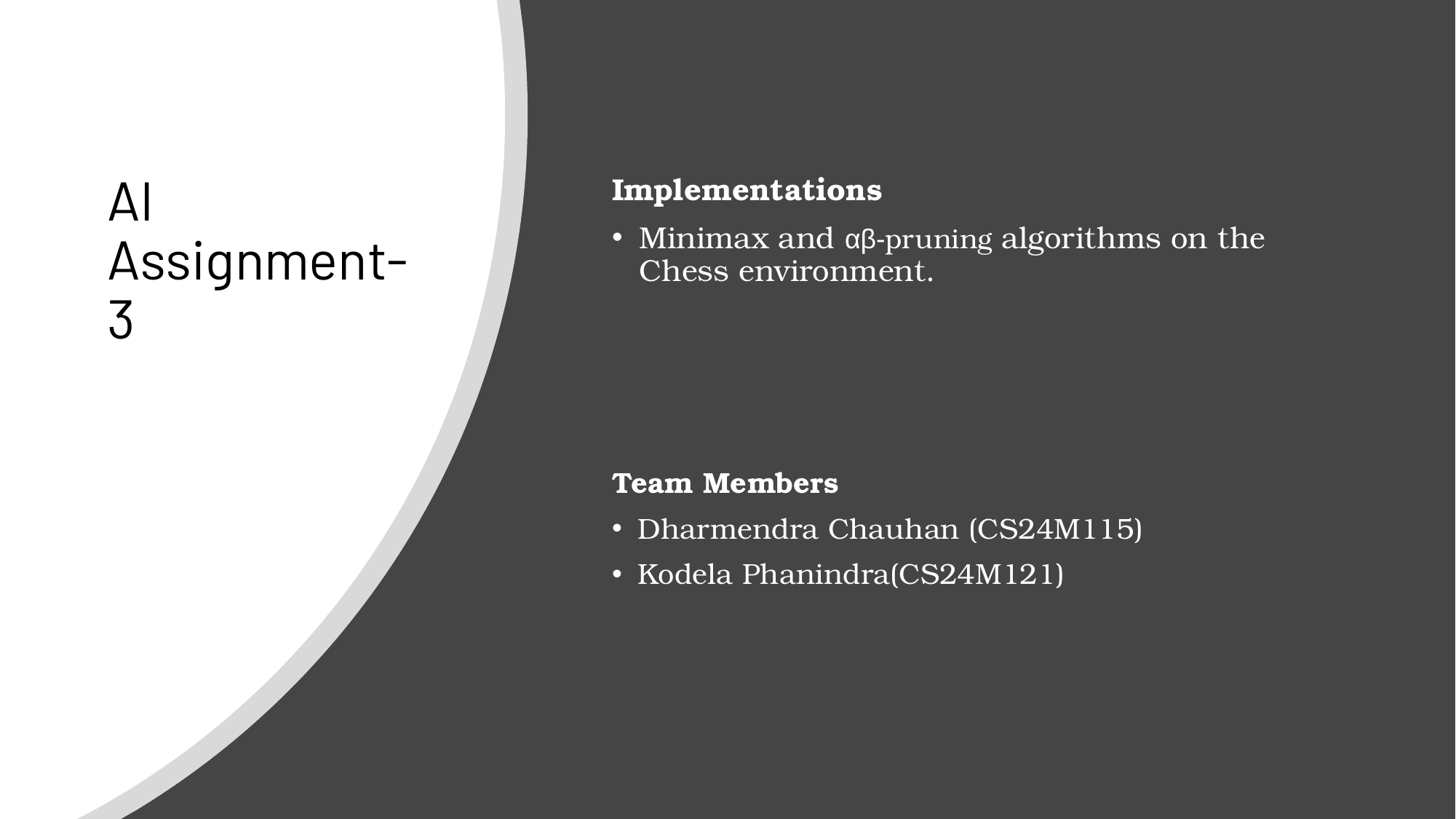

# AI Assignment-3
Implementations
Minimax and αβ-pruning algorithms on the Chess environment.
Team Members
Dharmendra Chauhan (CS24M115)
Kodela Phanindra(CS24M121)